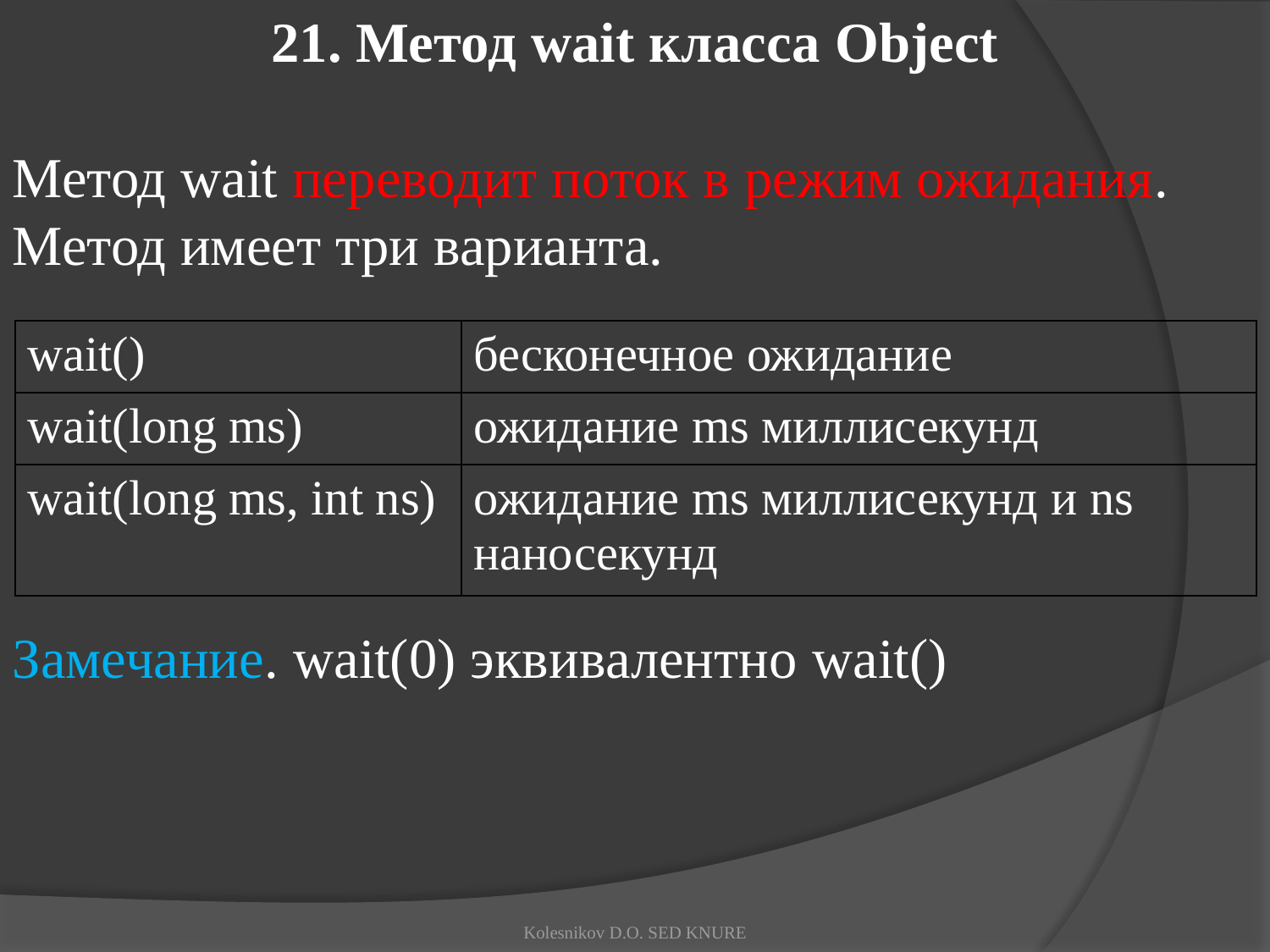

21. Метод wait класса Object

Метод wait переводит поток в режим ожидания. Метод имеет три варианта.
| wait() | бесконечное ожидание |
| --- | --- |
| wait(long ms) | ожидание ms миллисекунд |
| wait(long ms, int ns) | ожидание ms миллисекунд и ns наносекунд |

Замечание. wait(0) эквивалентно wait()

Kolesnikov D.O. SED KNURE